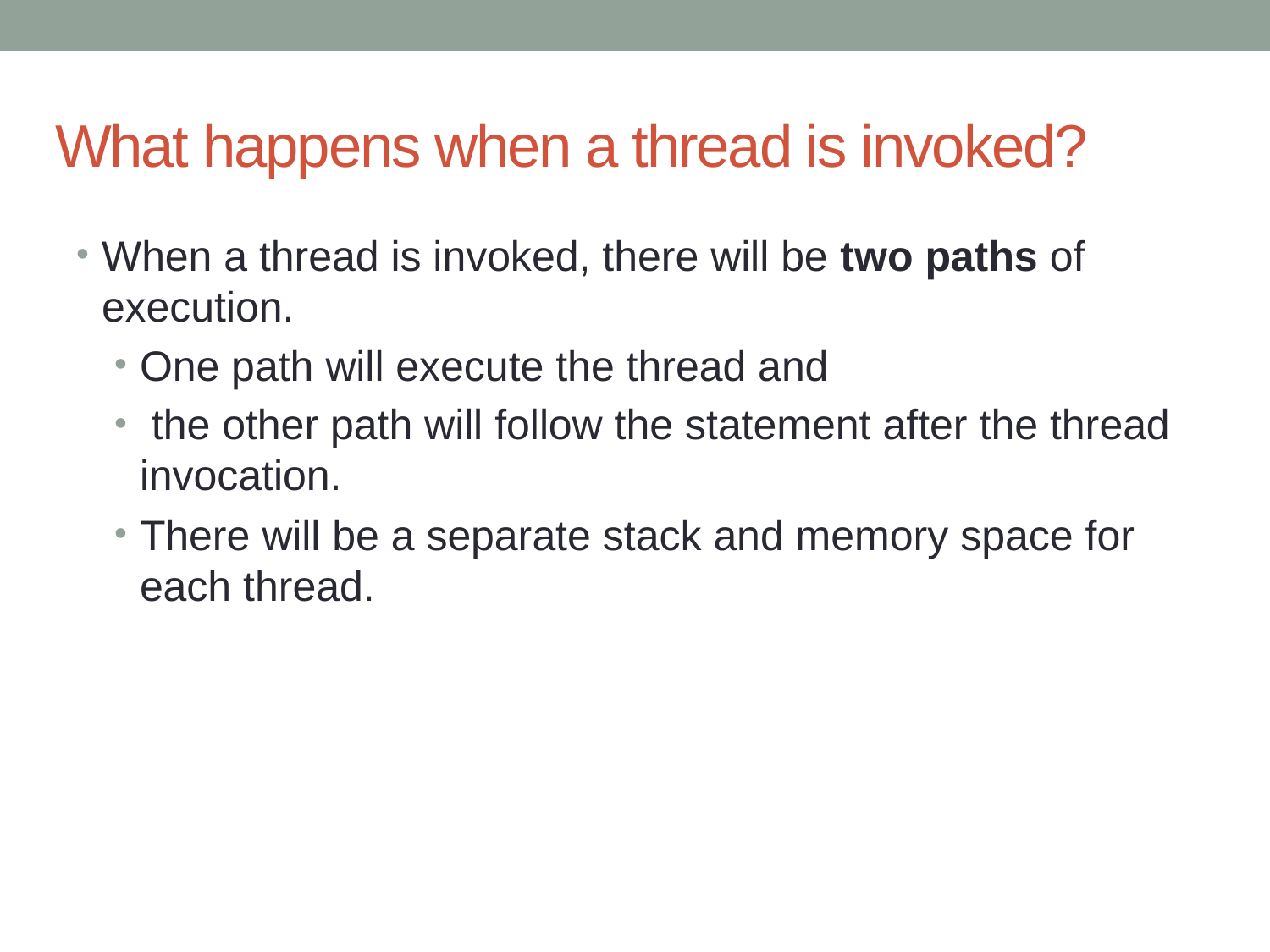

# What happens when a thread is invoked?
When a thread is invoked, there will be two paths of execution.
One path will execute the thread and
 the other path will follow the statement after the thread invocation.
There will be a separate stack and memory space for each thread.